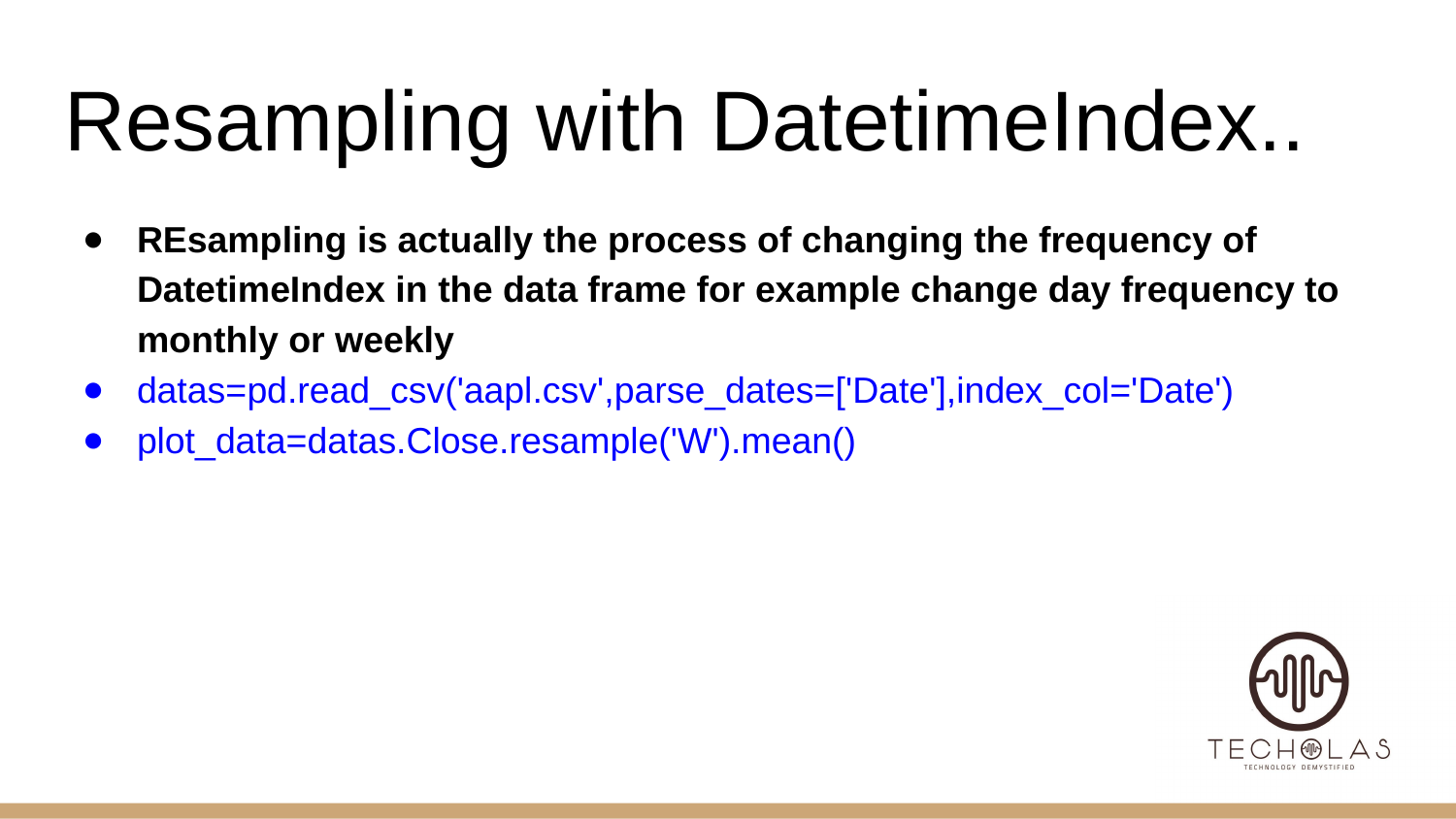

# Resampling with DatetimeIndex..
REsampling is actually the process of changing the frequency of DatetimeIndex in the data frame for example change day frequency to monthly or weekly
datas=pd.read_csv('aapl.csv',parse_dates=['Date'],index_col='Date')
plot_data=datas.Close.resample('W').mean()